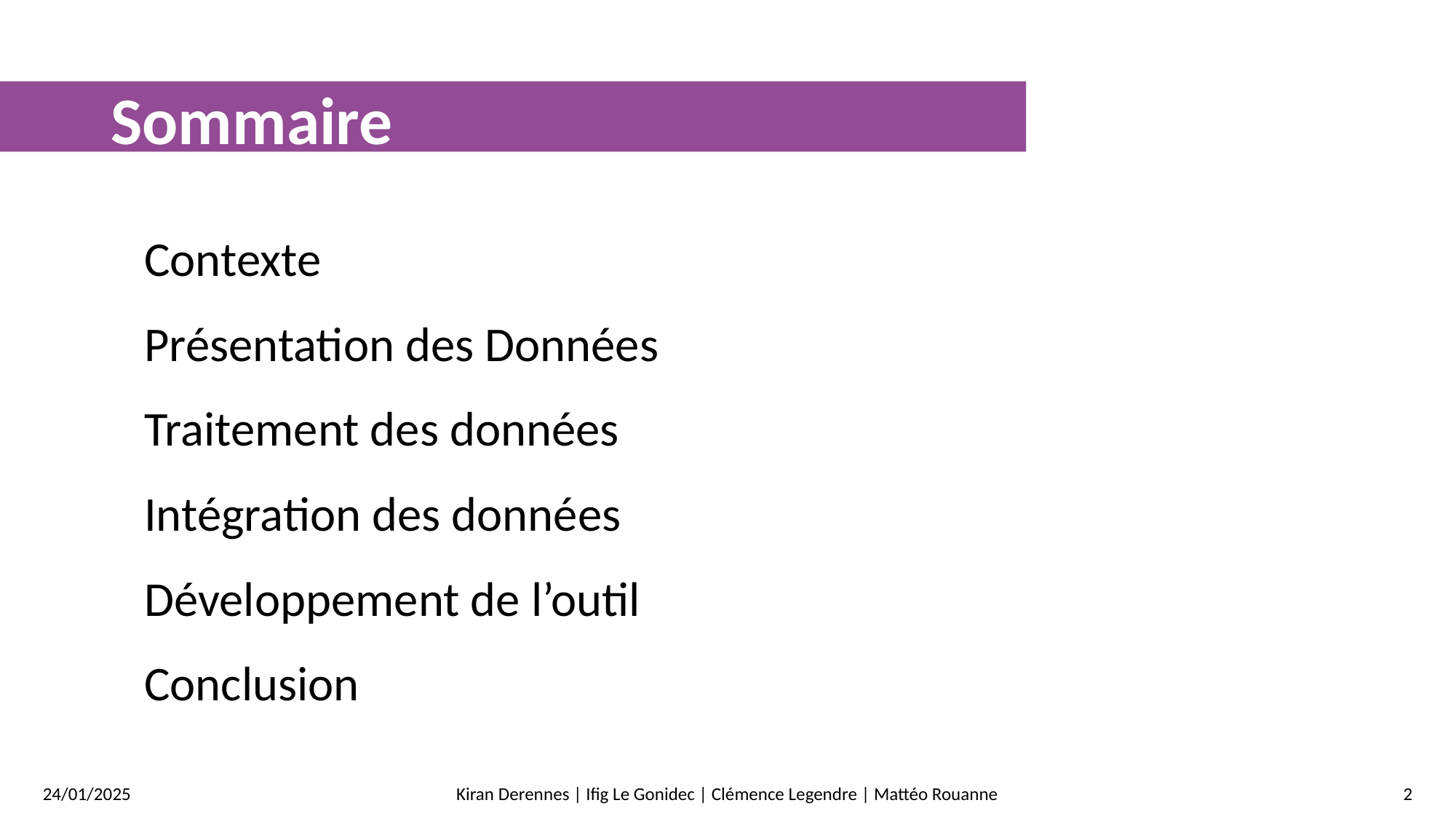

# Sommaire

Contexte
Présentation des Données
Traitement des données
Intégration des données
Développement de l’outil
Conclusion

24/01/2025
Kiran Derennes | Ifig Le Gonidec | Clémence Legendre | Mattéo Rouanne
2